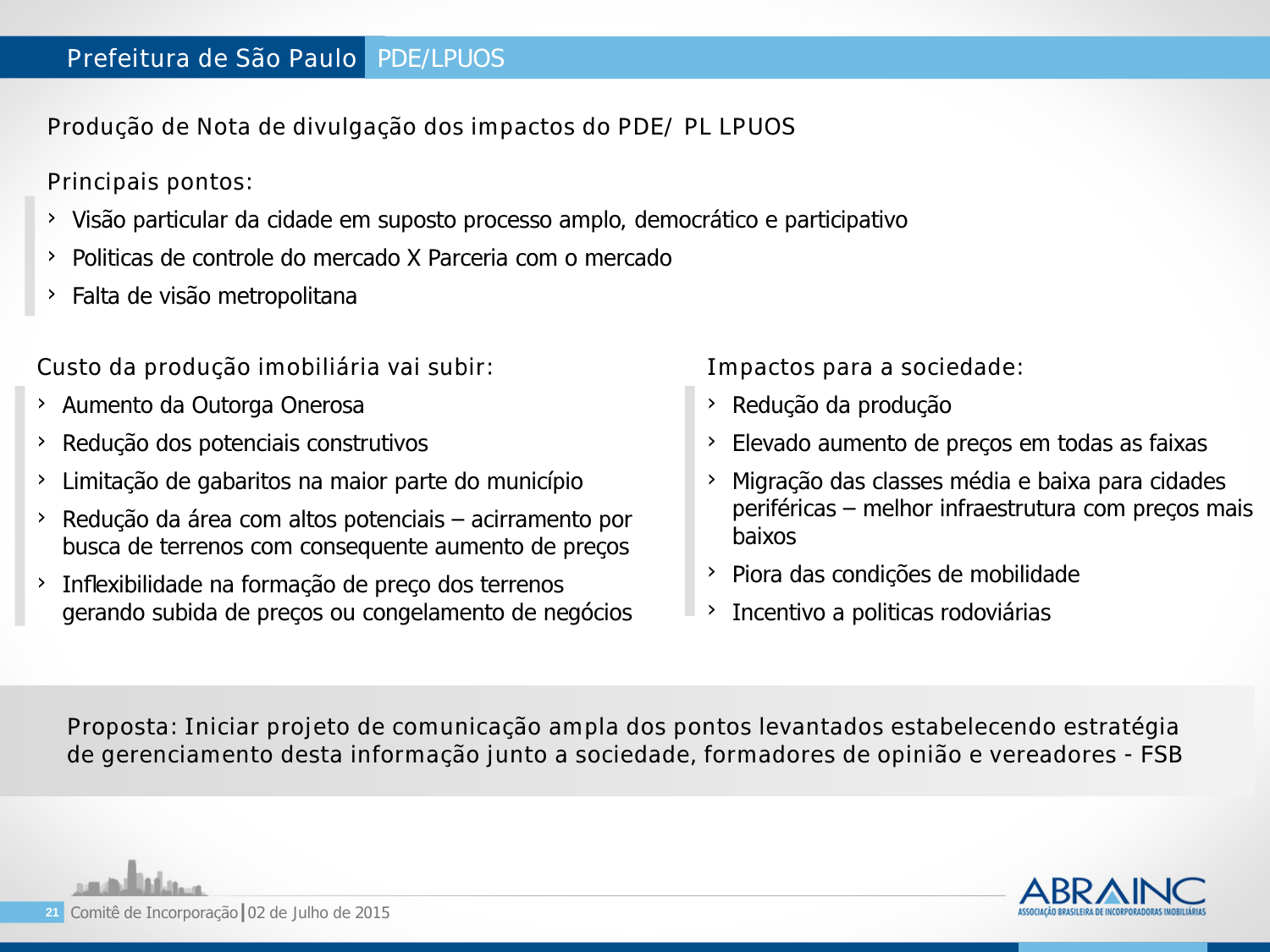

Prefeitura de São Paulo
PDE/LPUOS
Produção de Nota de divulgação dos impactos do PDE/ PL LPUOS

Principais pontos:
Visão particular da cidade em suposto processo amplo, democrático e participativo
Politicas de controle do mercado X Parceria com o mercado
Falta de visão metropolitana

Custo da produção imobiliária vai subir:
Aumento da Outorga Onerosa
Redução dos potenciais construtivos
Limitação de gabaritos na maior parte do município
Redução da área com altos potenciais – acirramento por busca de terrenos com consequente aumento de preços
Inflexibilidade na formação de preço dos terrenos gerando subida de preços ou congelamento de negócios
Impactos para a sociedade:
Redução da produção
Elevado aumento de preços em todas as faixas
Migração das classes média e baixa para cidades periféricas – melhor infraestrutura com preços mais baixos
Piora das condições de mobilidade
Incentivo a politicas rodoviárias

Proposta: Iniciar projeto de comunicação ampla dos pontos levantados estabelecendo estratégia de gerenciamento desta informação junto a sociedade, formadores de opinião e vereadores - FSB